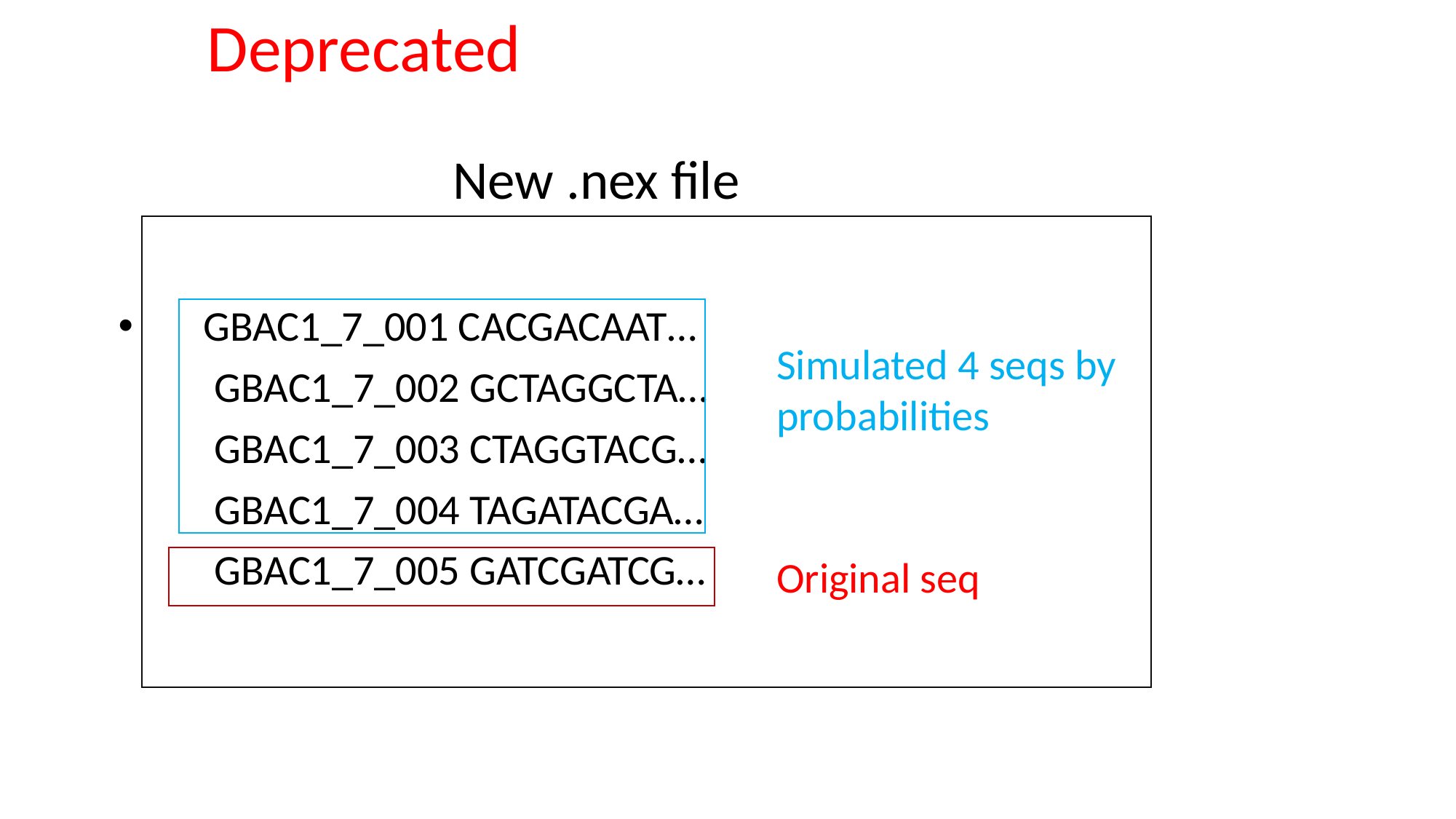

Deprecated
New .nex file

      GBAC1_7_001 CACGACAAT…
          GBAC1_7_002 GCTAGGCTA…
          GBAC1_7_003 CTAGGTACG…
          GBAC1_7_004 TAGATACGA…
          GBAC1_7_005 GATCGATCG…

Simulated 4 seqs by probabilities
Original seq